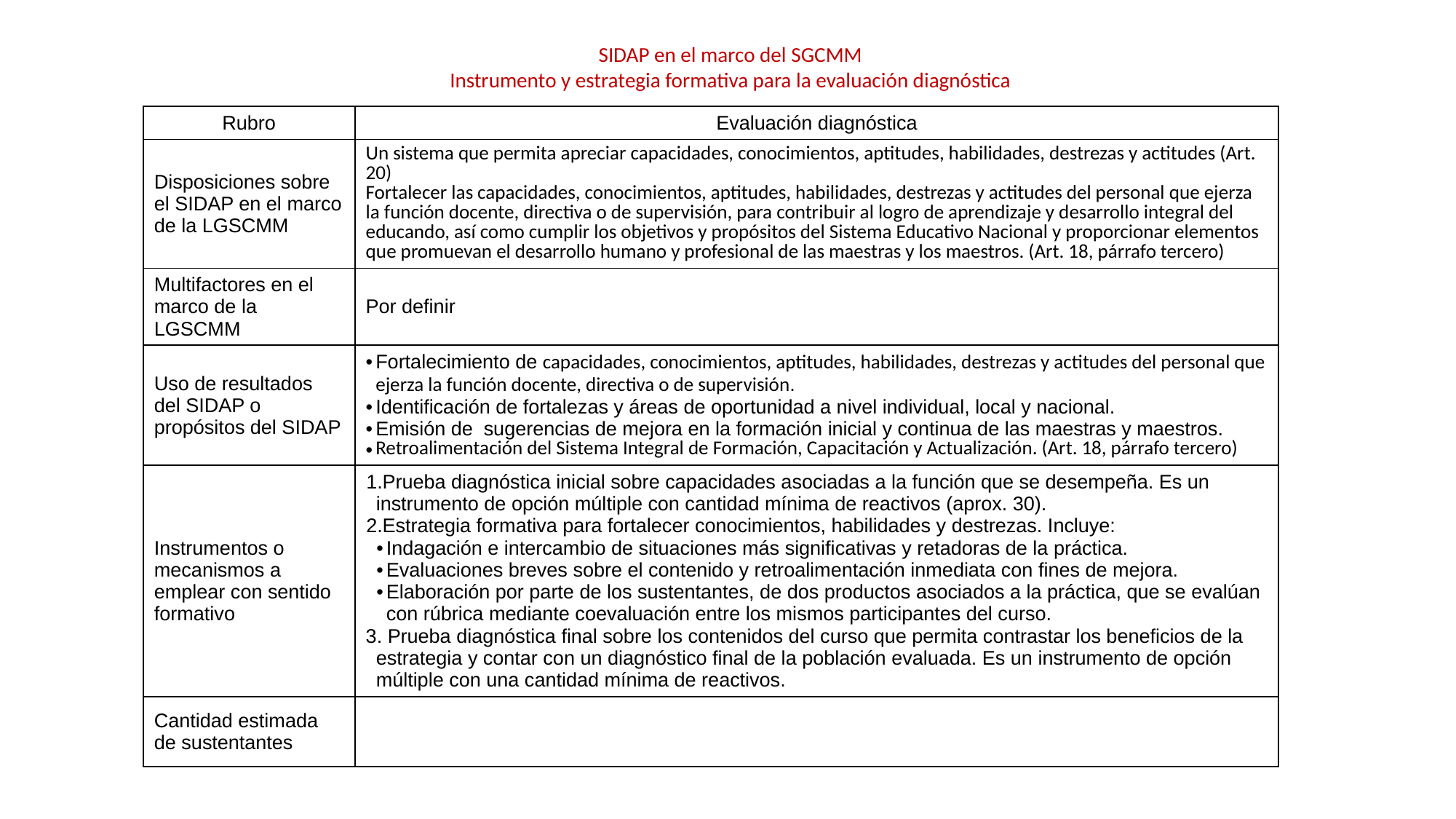

SIDAP en el marco del SGCMM
Instrumento y estrategia formativa para la evaluación diagnóstica
| Rubro | Evaluación diagnóstica |
| --- | --- |
| Disposiciones sobre el SIDAP en el marco de la LGSCMM | Un sistema que permita apreciar capacidades, conocimientos, aptitudes, habilidades, destrezas y actitudes (Art. 20) Fortalecer las capacidades, conocimientos, aptitudes, habilidades, destrezas y actitudes del personal que ejerza la función docente, directiva o de supervisión, para contribuir al logro de aprendizaje y desarrollo integral del educando, así como cumplir los objetivos y propósitos del Sistema Educativo Nacional y proporcionar elementos que promuevan el desarrollo humano y profesional de las maestras y los maestros. (Art. 18, párrafo tercero) |
| Multifactores en el marco de la LGSCMM | Por definir |
| Uso de resultados del SIDAP o propósitos del SIDAP | Fortalecimiento de capacidades, conocimientos, aptitudes, habilidades, destrezas y actitudes del personal que ejerza la función docente, directiva o de supervisión. Identificación de fortalezas y áreas de oportunidad a nivel individual, local y nacional. Emisión de sugerencias de mejora en la formación inicial y continua de las maestras y maestros. Retroalimentación del Sistema Integral de Formación, Capacitación y Actualización. (Art. 18, párrafo tercero) |
| Instrumentos o mecanismos a emplear con sentido formativo | Prueba diagnóstica inicial sobre capacidades asociadas a la función que se desempeña. Es un instrumento de opción múltiple con cantidad mínima de reactivos (aprox. 30). Estrategia formativa para fortalecer conocimientos, habilidades y destrezas. Incluye: Indagación e intercambio de situaciones más significativas y retadoras de la práctica. Evaluaciones breves sobre el contenido y retroalimentación inmediata con fines de mejora. Elaboración por parte de los sustentantes, de dos productos asociados a la práctica, que se evalúan con rúbrica mediante coevaluación entre los mismos participantes del curso. 3. Prueba diagnóstica final sobre los contenidos del curso que permita contrastar los beneficios de la estrategia y contar con un diagnóstico final de la población evaluada. Es un instrumento de opción múltiple con una cantidad mínima de reactivos. |
| Cantidad estimada de sustentantes |  |